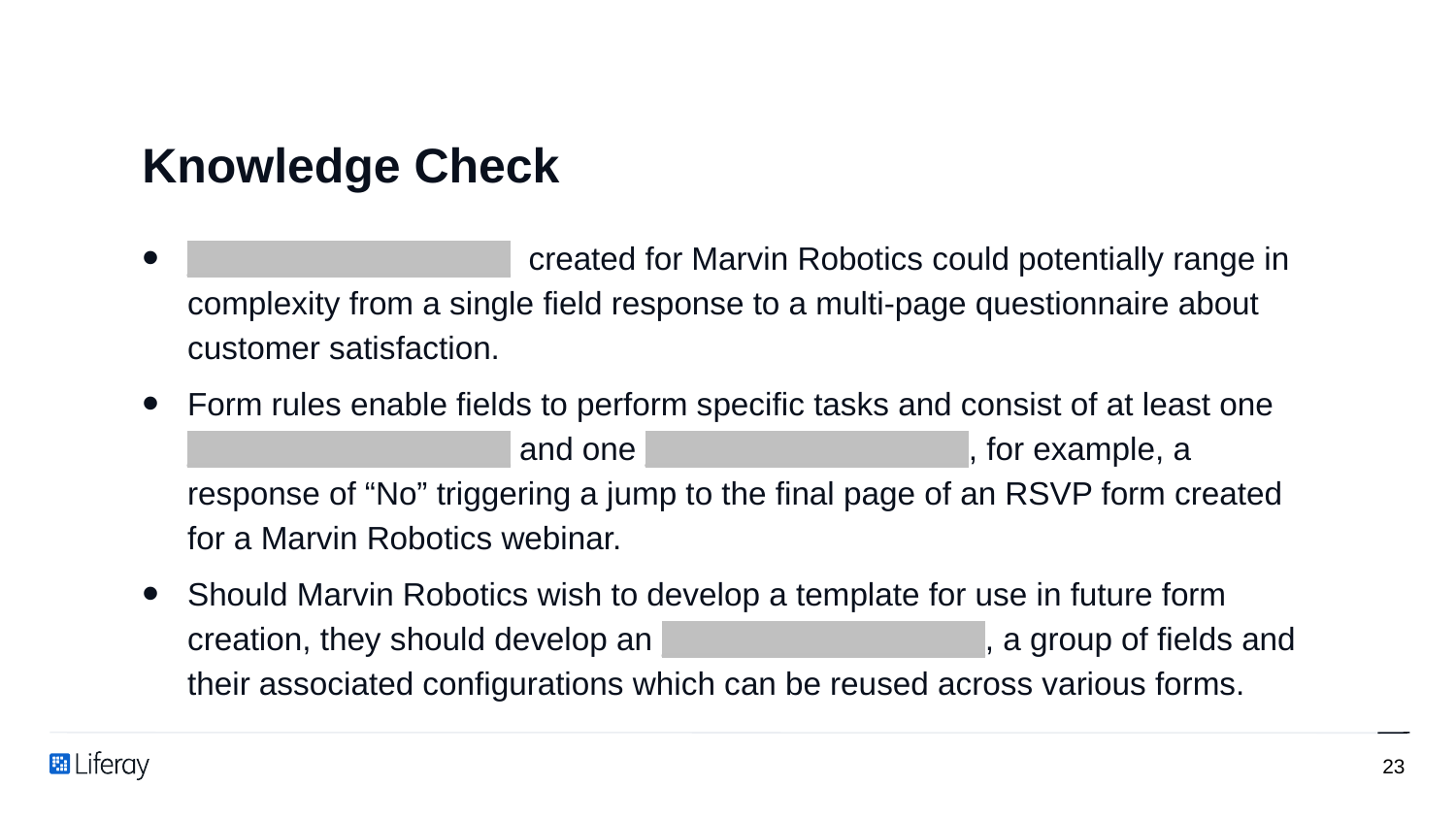

# Knowledge Check
__________________  created for Marvin Robotics could potentially range in complexity from a single field response to a multi-page questionnaire about customer satisfaction.
Form rules enable fields to perform specific tasks and consist of at least one  __________________ and one __________________, for example, a response of “No” triggering a jump to the final page of an RSVP form created for a Marvin Robotics webinar.
Should Marvin Robotics wish to develop a template for use in future form creation, they should develop an __________________, a group of fields and their associated configurations which can be reused across various forms.